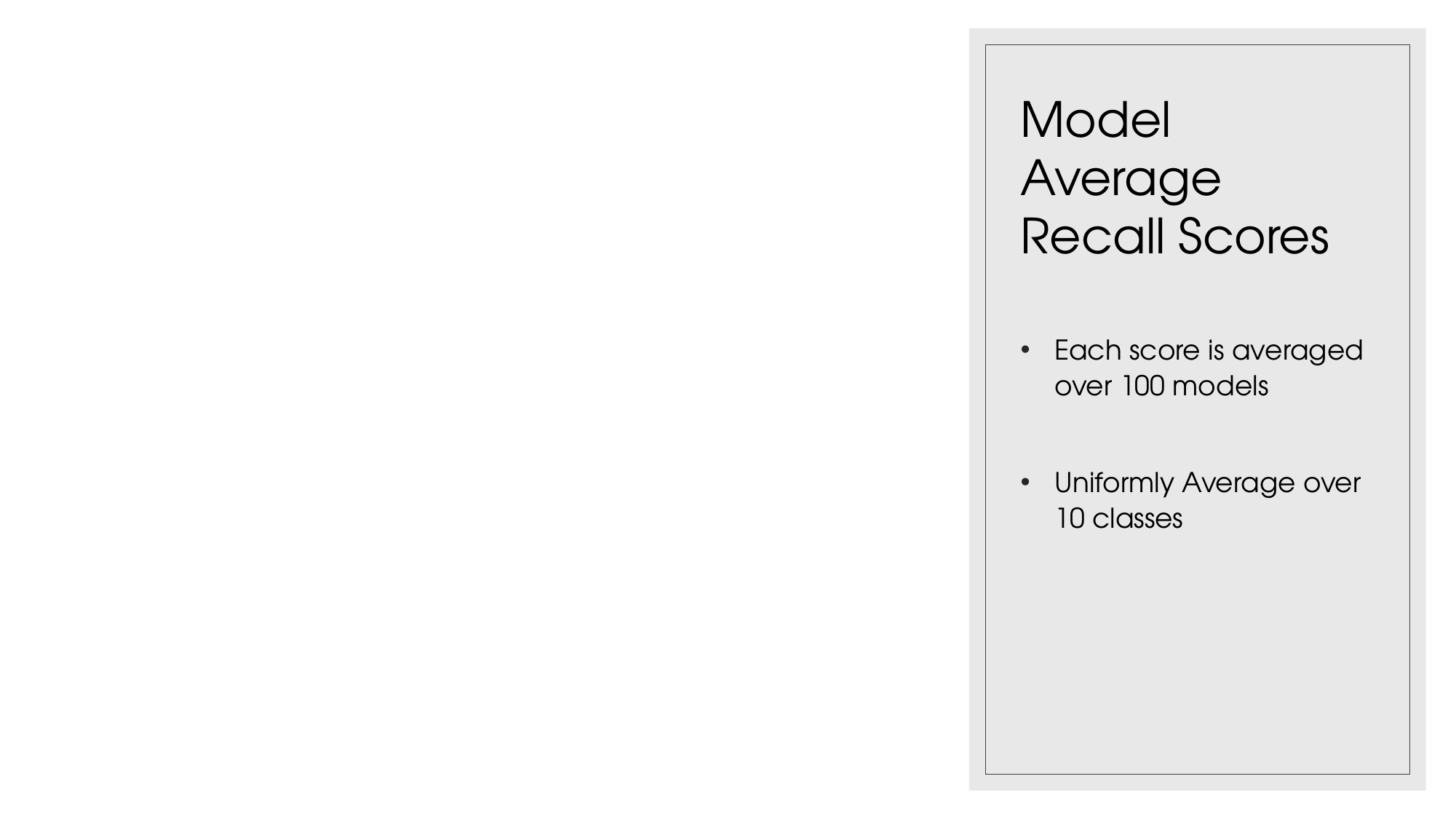

# Model Average Recall Scores

Each score is averaged over 100 models

Uniformly Average over 10 classes